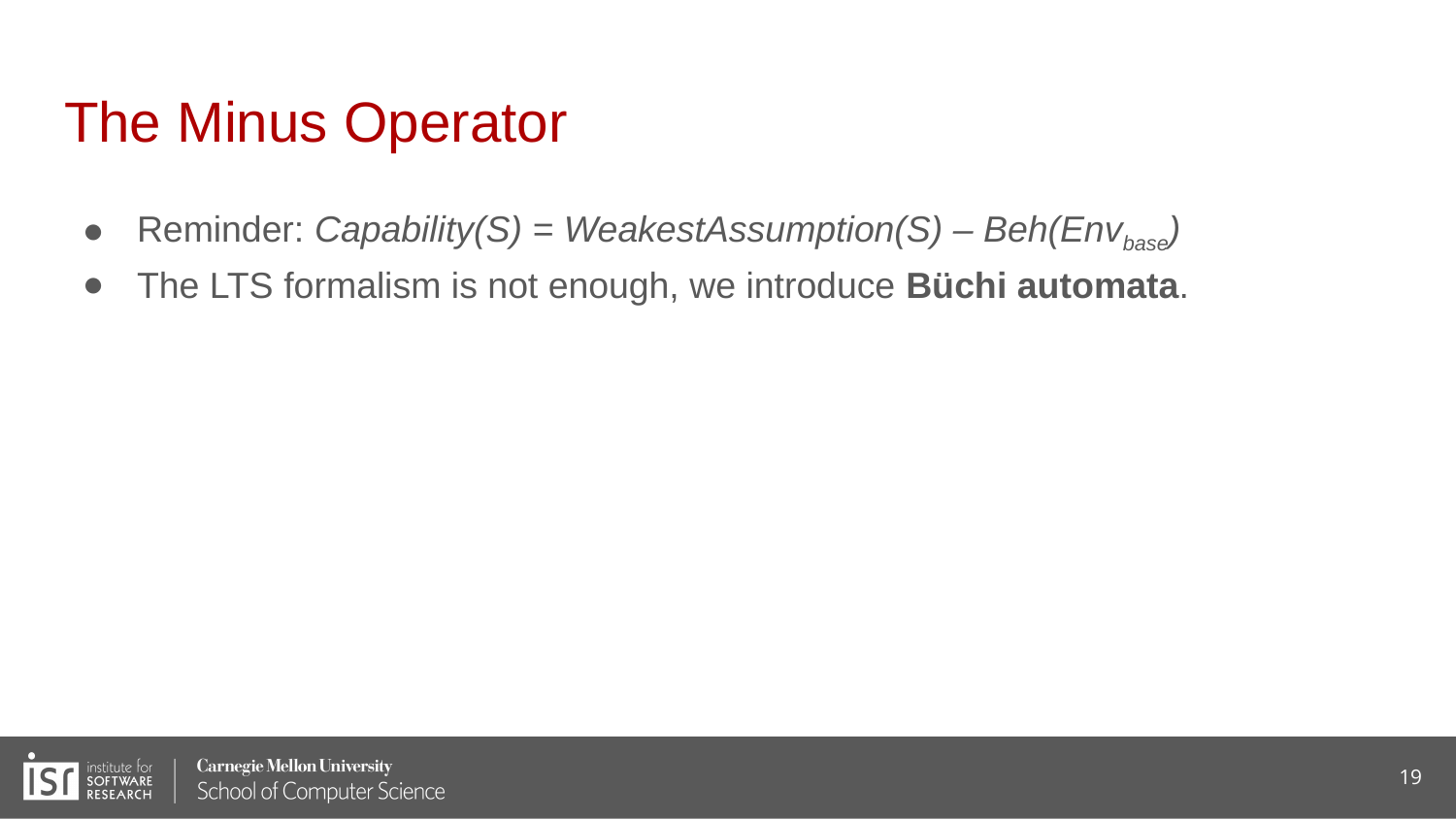

# The Minus Operator
Reminder: Capability(S) = WeakestAssumption(S) – Beh(Envbase)
The LTS formalism is not enough, we introduce Büchi automata.

19